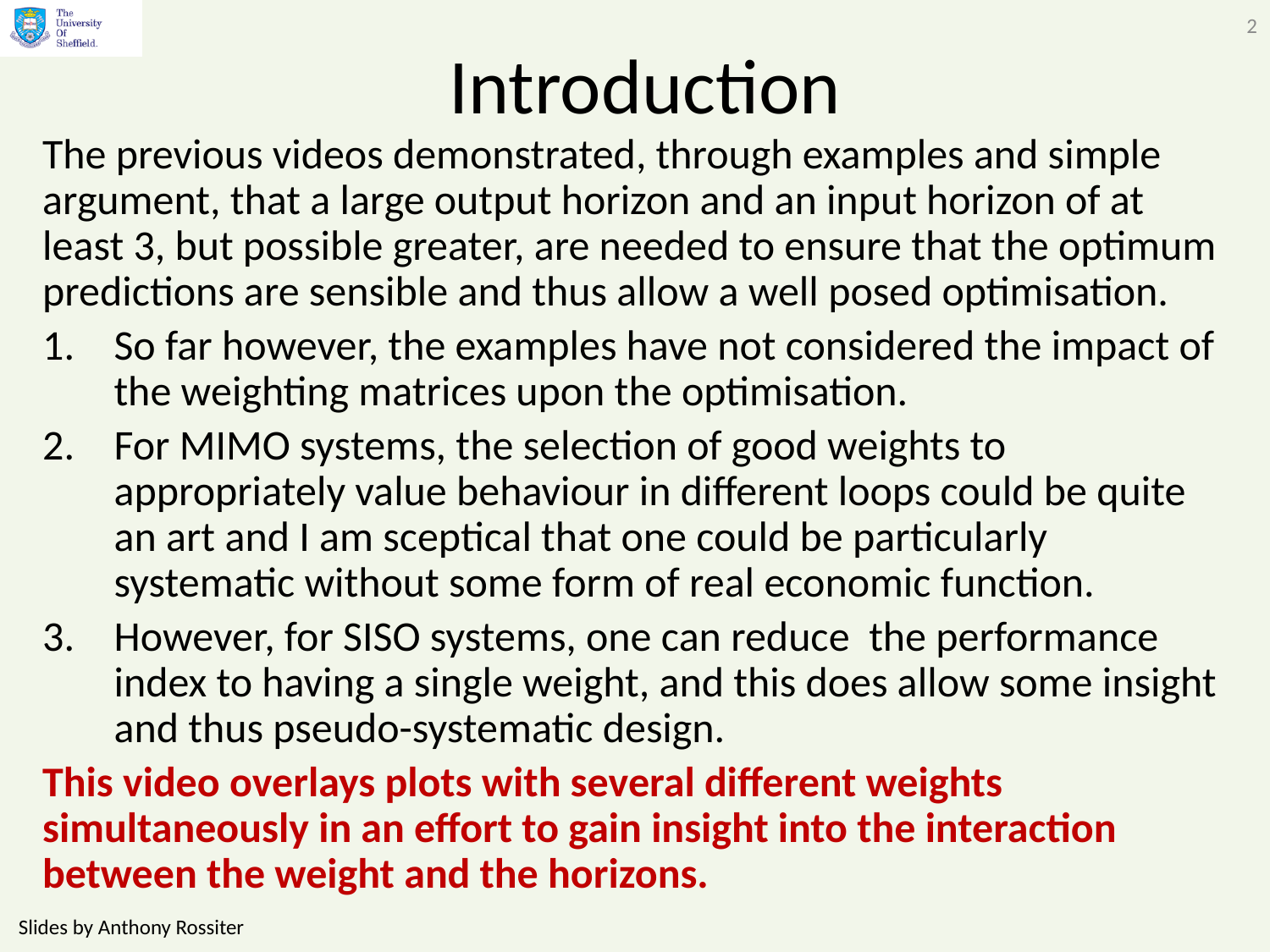

2
# Introduction
The previous videos demonstrated, through examples and simple argument, that a large output horizon and an input horizon of at least 3, but possible greater, are needed to ensure that the optimum predictions are sensible and thus allow a well posed optimisation.
So far however, the examples have not considered the impact of  the weighting matrices upon the optimisation.
For MIMO systems, the selection of good weights to appropriately value behaviour in different loops could be quite an art and I am sceptical that one could be particularly systematic without some form of real economic function.
However, for SISO systems, one can reduce  the performance index to having a single weight, and this does allow some insight and thus pseudo-systematic design.
This video overlays plots with several different weights simultaneously in an effort to gain insight into the interaction between the weight and the horizons.
Slides by Anthony Rossiter